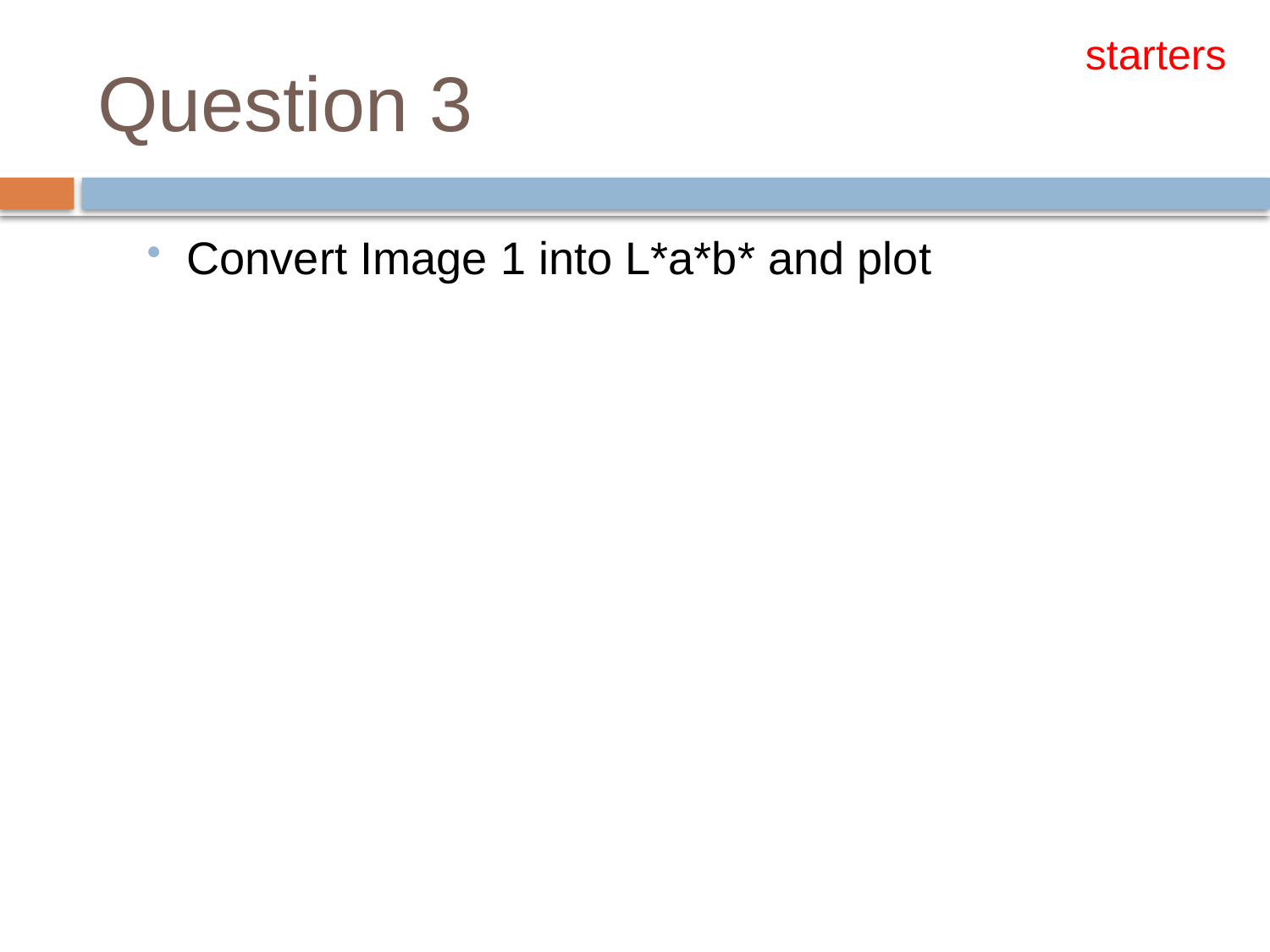

starters
Question 3
Convert Image 1 into L*a*b* and plot